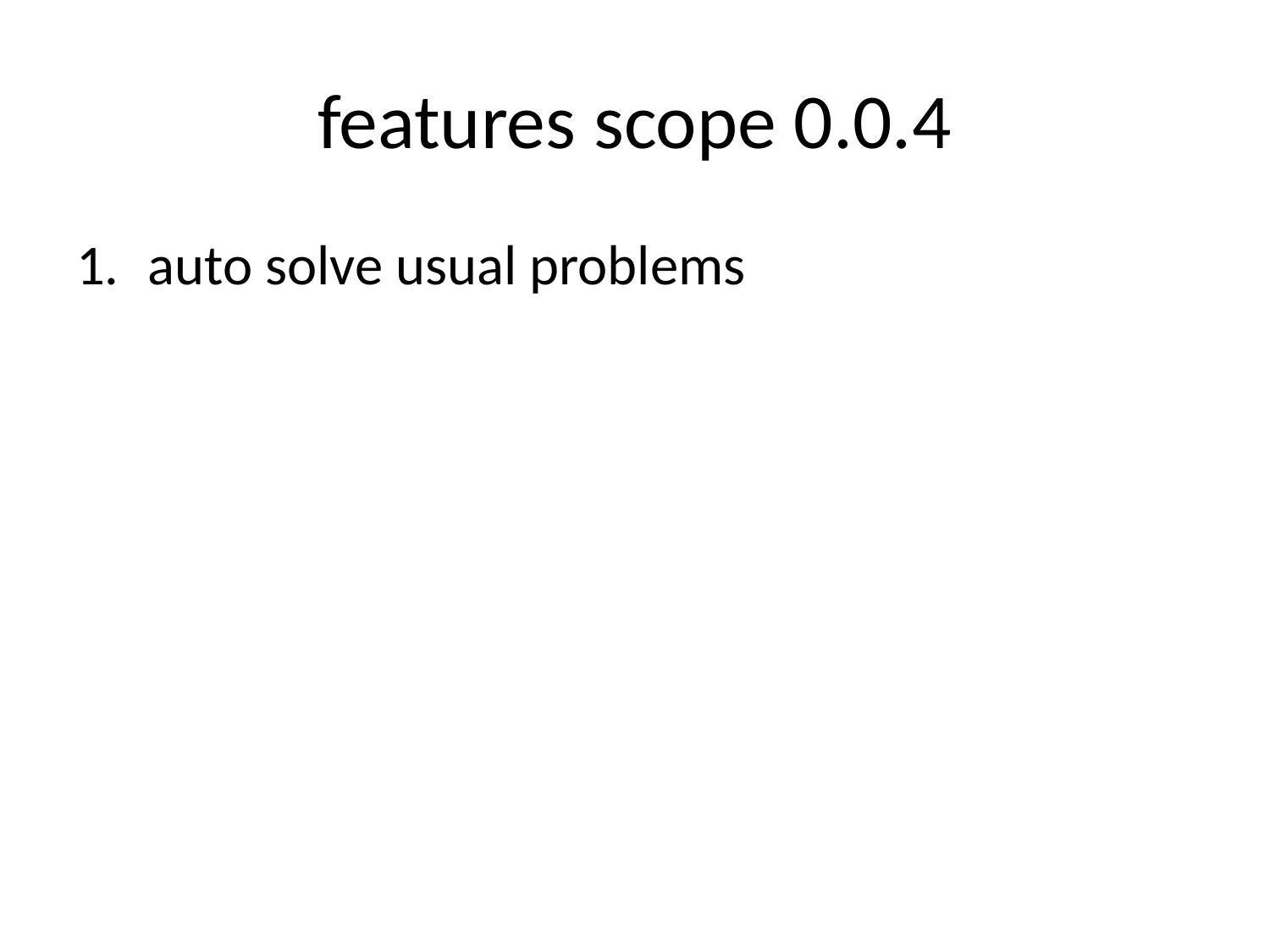

# features scope 0.0.4
auto solve usual problems